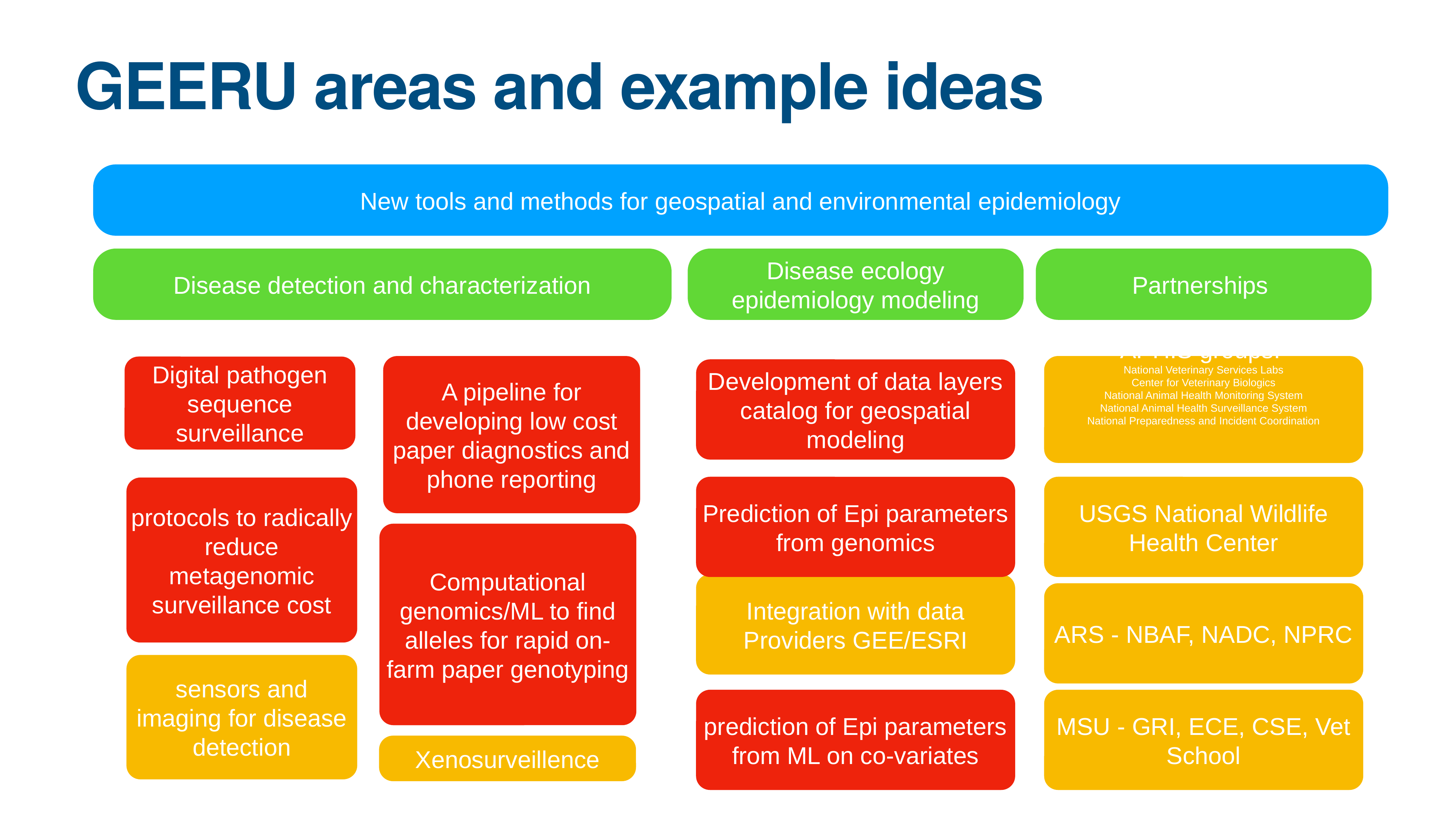

# GEERU areas and example ideas
New tools and methods for geospatial and environmental epidemiology
Disease detection and characterization
Disease ecology epidemiology modeling
Partnerships
A pipeline for developing low cost paper diagnostics and phone reporting
APHIS groups:
National Veterinary Services Labs
Center for Veterinary Biologics
National Animal Health Monitoring System
National Animal Health Surveillance System
National Preparedness and Incident Coordination

Digital pathogen sequence surveillance
Development of data layers catalog for geospatial modeling
Prediction of Epi parameters from genomics
USGS National Wildlife Health Center
protocols to radically reduce metagenomic surveillance cost
Computational genomics/ML to find alleles for rapid on-farm paper genotyping
Integration with data Providers GEE/ESRI
ARS - NBAF, NADC, NPRC
sensors and imaging for disease detection
prediction of Epi parameters from ML on co-variates
MSU - GRI, ECE, CSE, Vet School
Xenosurveillence